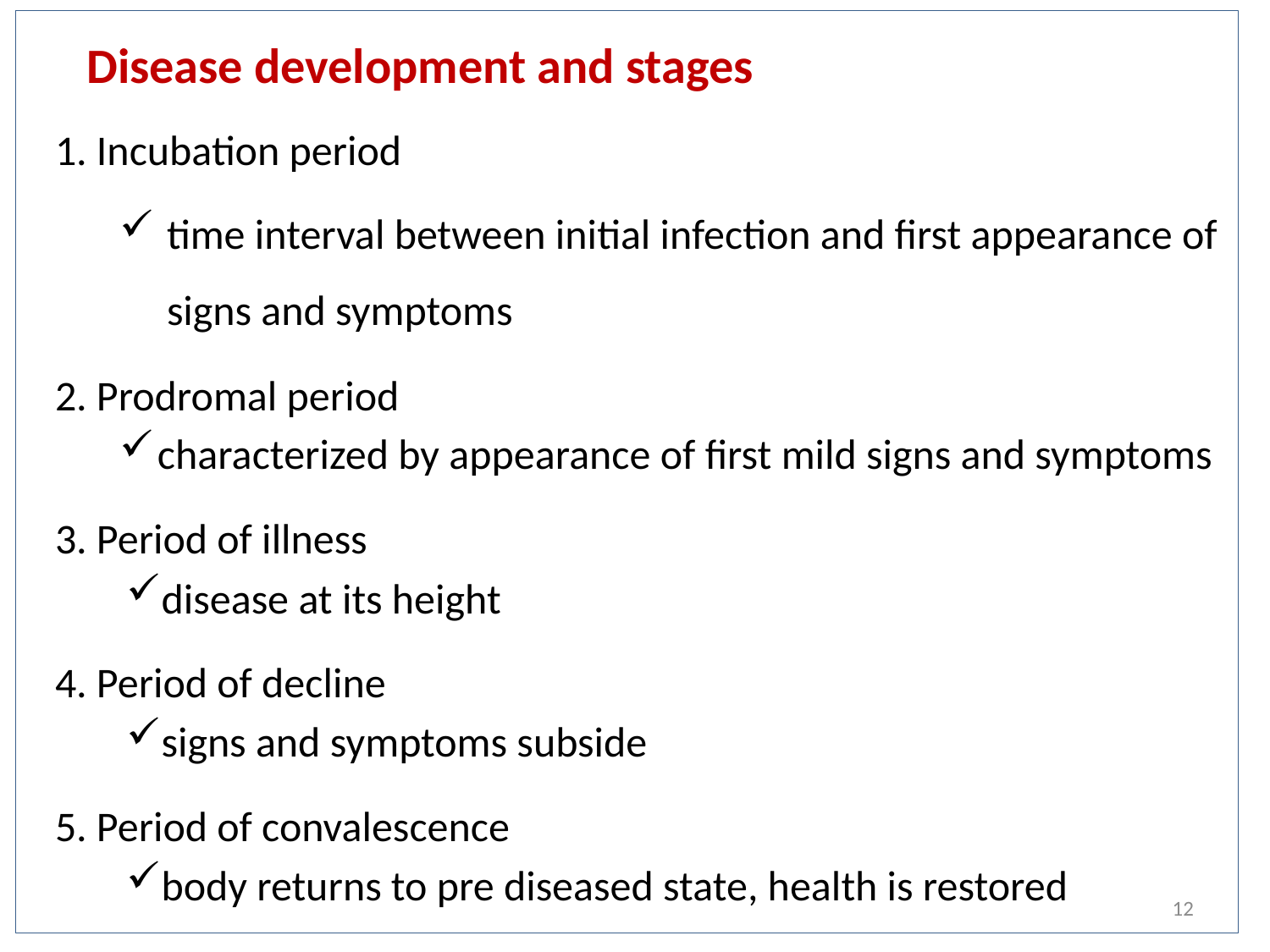

# Disease development and stages
1. Incubation period
time interval between initial infection and first appearance of signs and symptoms
2. Prodromal period
characterized by appearance of first mild signs and symptoms
3. Period of illness
disease at its height
4. Period of decline
signs and symptoms subside
5. Period of convalescence
body returns to pre diseased state, health is restored

12